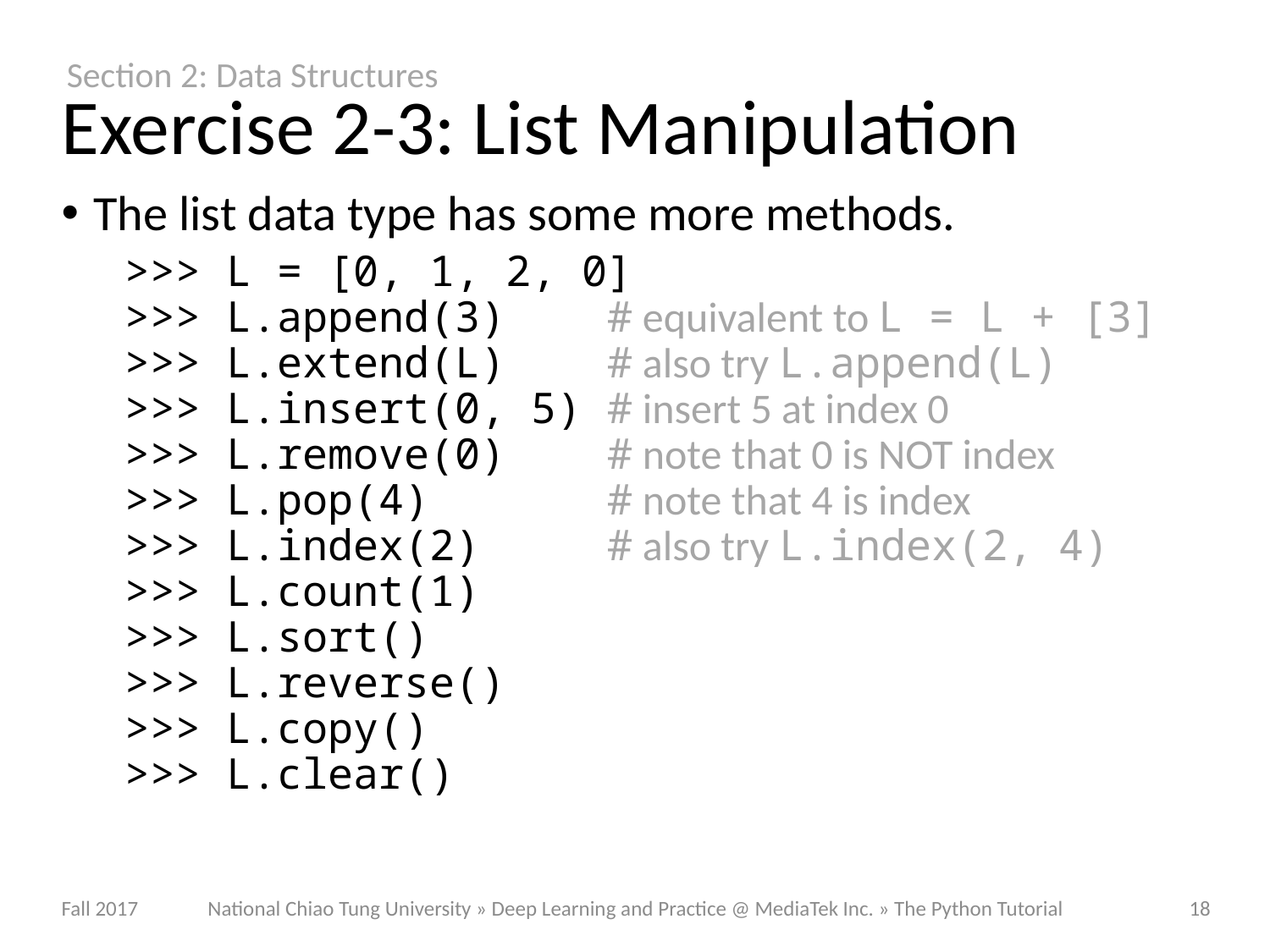

Section 2: Data Structures
# Exercise 2-3: List Manipulation
The list data type has some more methods.
>>> L = [0, 1, 2, 0]
>>> L.append(3)    # equivalent to L = L + [3]
>>> L.extend(L)    # also try L.append(L)
>>> L.insert(0, 5) # insert 5 at index 0
>>> L.remove(0)    # note that 0 is NOT index
>>> L.pop(4)       # note that 4 is index
>>> L.index(2)     # also try L.index(2, 4)
>>> L.count(1)
>>> L.sort()
>>> L.reverse()
>>> L.copy()
>>> L.clear()
National Chiao Tung University » Deep Learning and Practice @ MediaTek Inc. » The Python Tutorial
Fall 2017
18